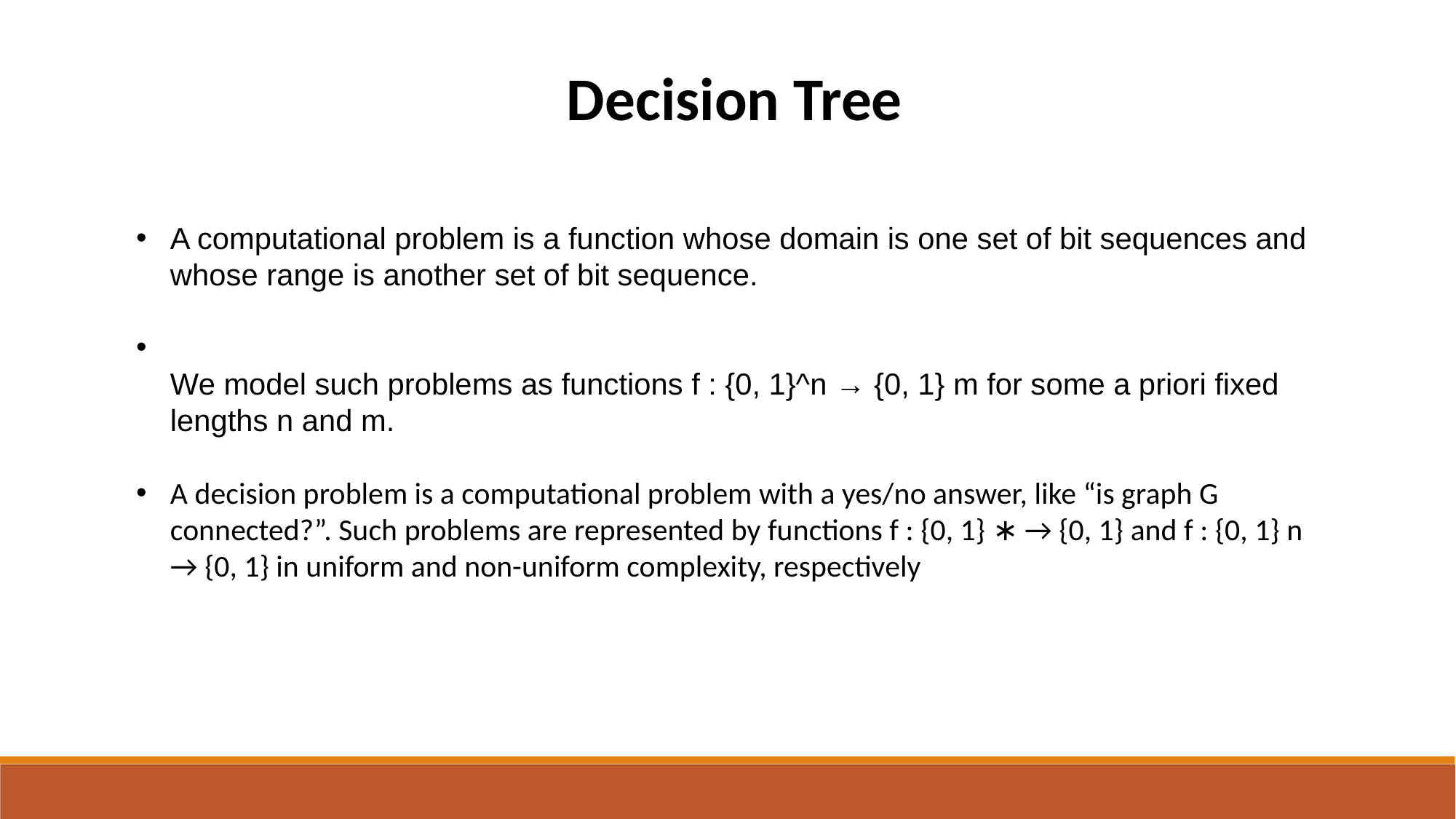

Decision Tree
A computational problem is a function whose domain is one set of bit sequences and whose range is another set of bit sequence.

We model such problems as functions f : {0, 1}^n → {0, 1} m for some a priori fixed lengths n and m.

A decision problem is a computational problem with a yes/no answer, like “is graph G connected?”. Such problems are represented by functions f : {0, 1} ∗ → {0, 1} and f : {0, 1} n → {0, 1} in uniform and non-uniform complexity, respectively